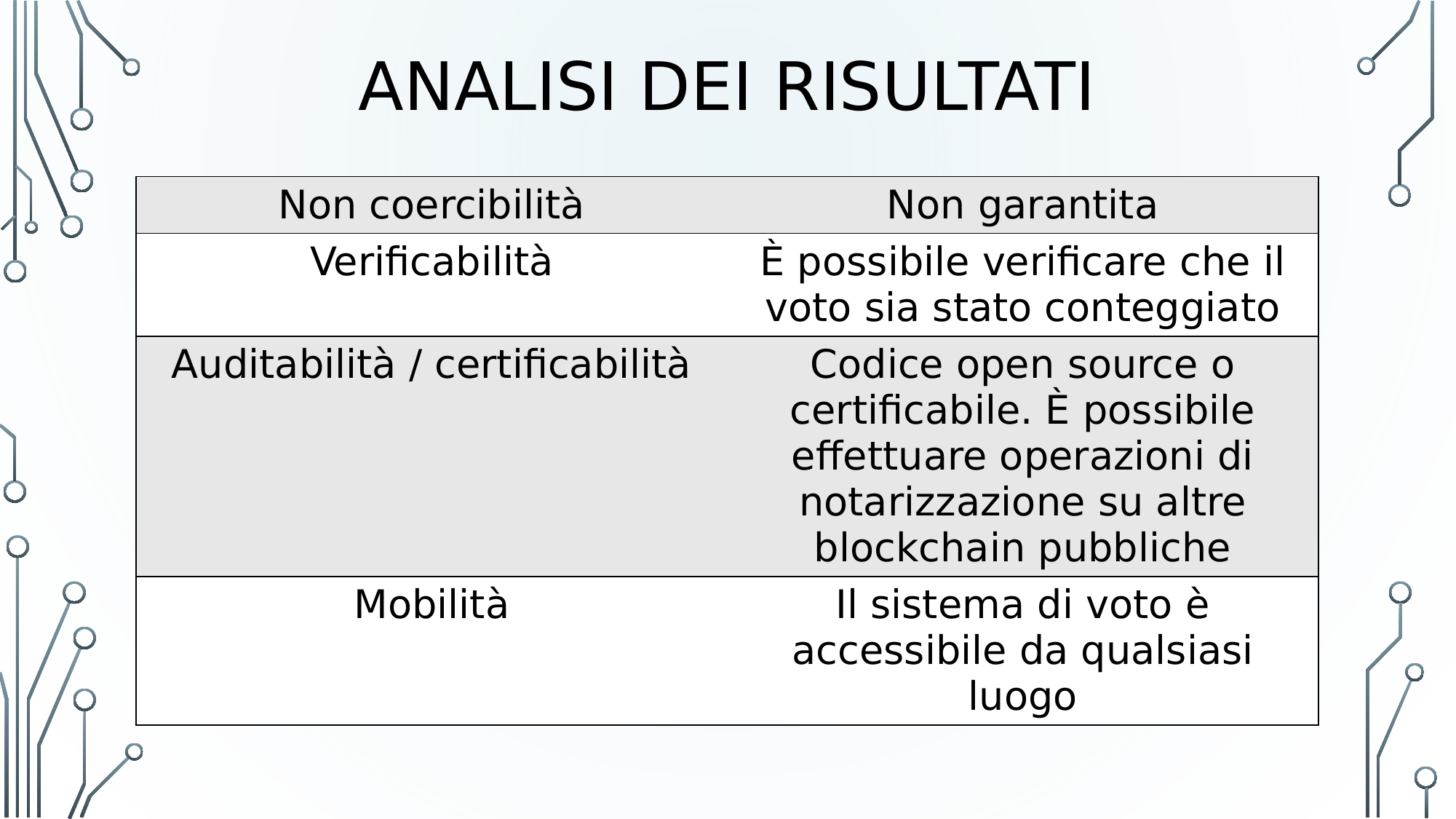

# Analisi dei risultati
| Non coercibilità | Non garantita |
| --- | --- |
| Verificabilità | È possibile verificare che il voto sia stato conteggiato |
| Auditabilità / certificabilità | Codice open source o certificabile. È possibile effettuare operazioni di notarizzazione su altre blockchain pubbliche |
| Mobilità | Il sistema di voto è accessibile da qualsiasi luogo |